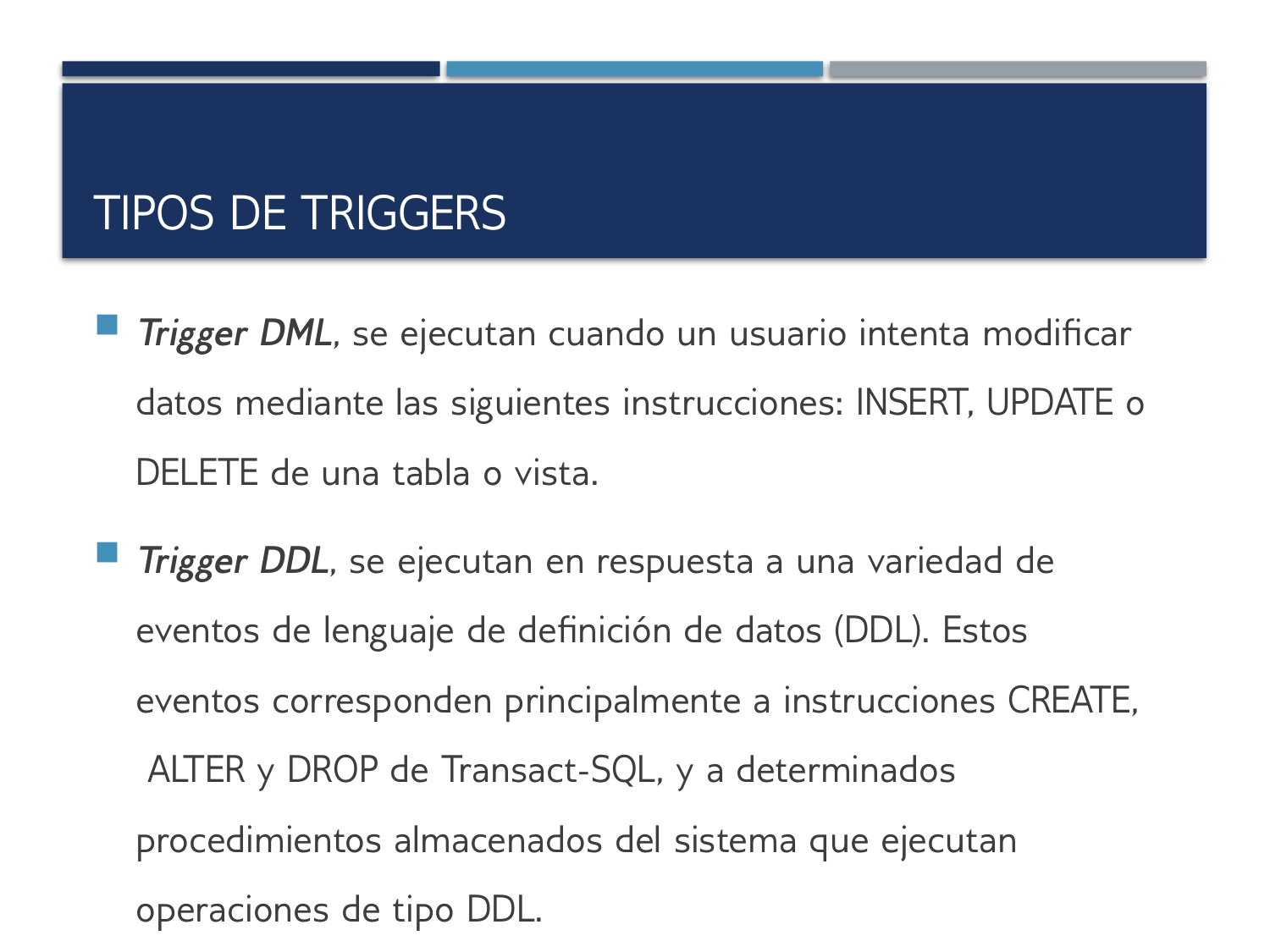

# Tipos de Triggers
Trigger DML, se ejecutan cuando un usuario intenta modificar datos mediante las siguientes instrucciones: INSERT, UPDATE o DELETE de una tabla o vista.
Trigger DDL, se ejecutan en respuesta a una variedad de eventos de lenguaje de definición de datos (DDL). Estos eventos corresponden principalmente a instrucciones CREATE,  ALTER y DROP de Transact-SQL, y a determinados procedimientos almacenados del sistema que ejecutan operaciones de tipo DDL.